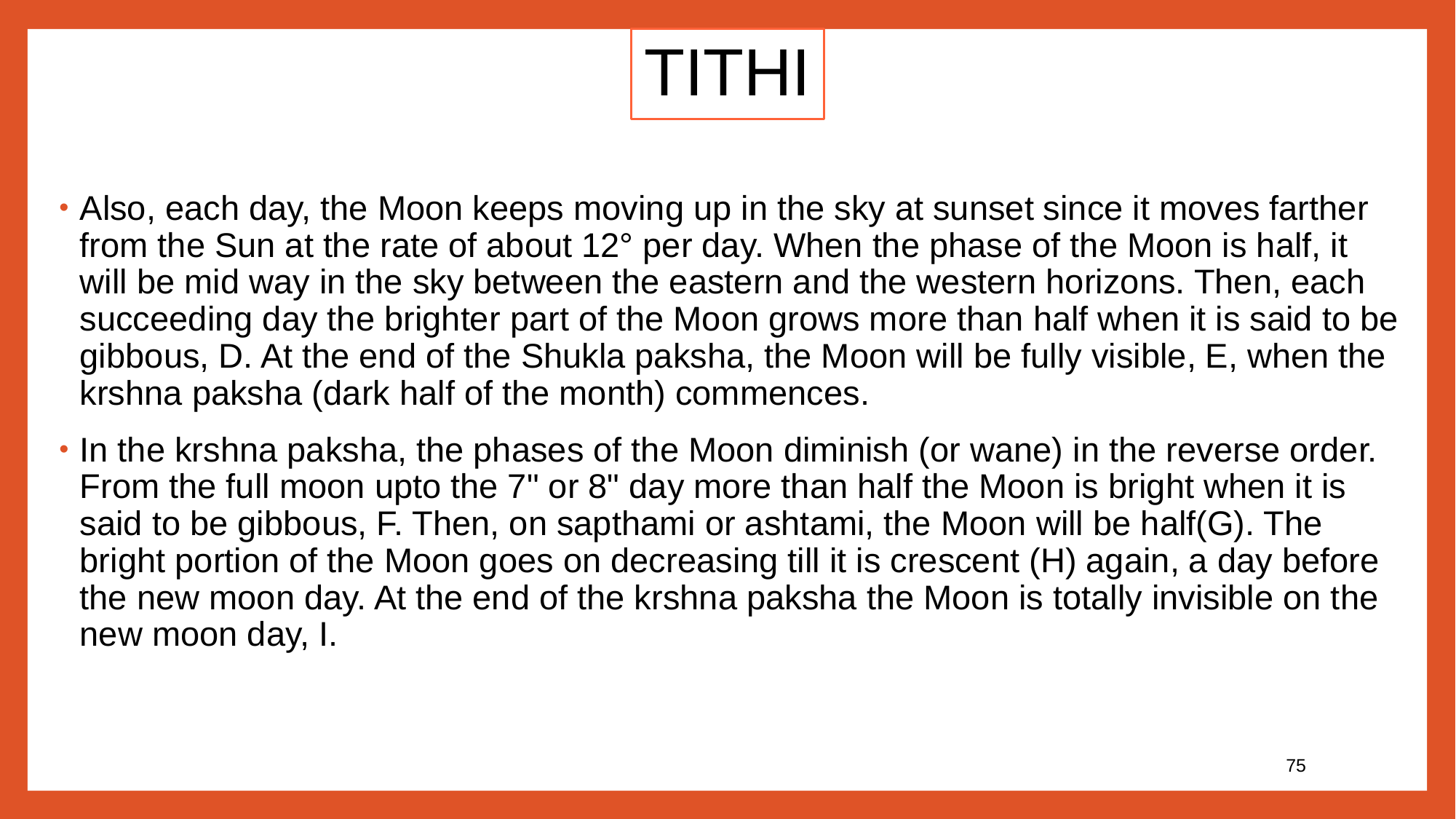

# TITHI
Also, each day, the Moon keeps moving up in the sky at sunset since it moves farther from the Sun at the rate of about 12° per day. When the phase of the Moon is half, it will be mid way in the sky between the eastern and the western horizons. Then, each succeeding day the brighter part of the Moon grows more than half when it is said to be gibbous, D. At the end of the Shukla paksha, the Moon will be fully visible, E, when the krshna paksha (dark half of the month) commences.
In the krshna paksha, the phases of the Moon diminish (or wane) in the reverse order. From the full moon upto the 7" or 8" day more than half the Moon is bright when it is said to be gibbous, F. Then, on sapthami or ashtami, the Moon will be half(G). The bright portion of the Moon goes on decreasing till it is crescent (H) again, a day before the new moon day. At the end of the krshna paksha the Moon is totally invisible on the new moon day, I.
75